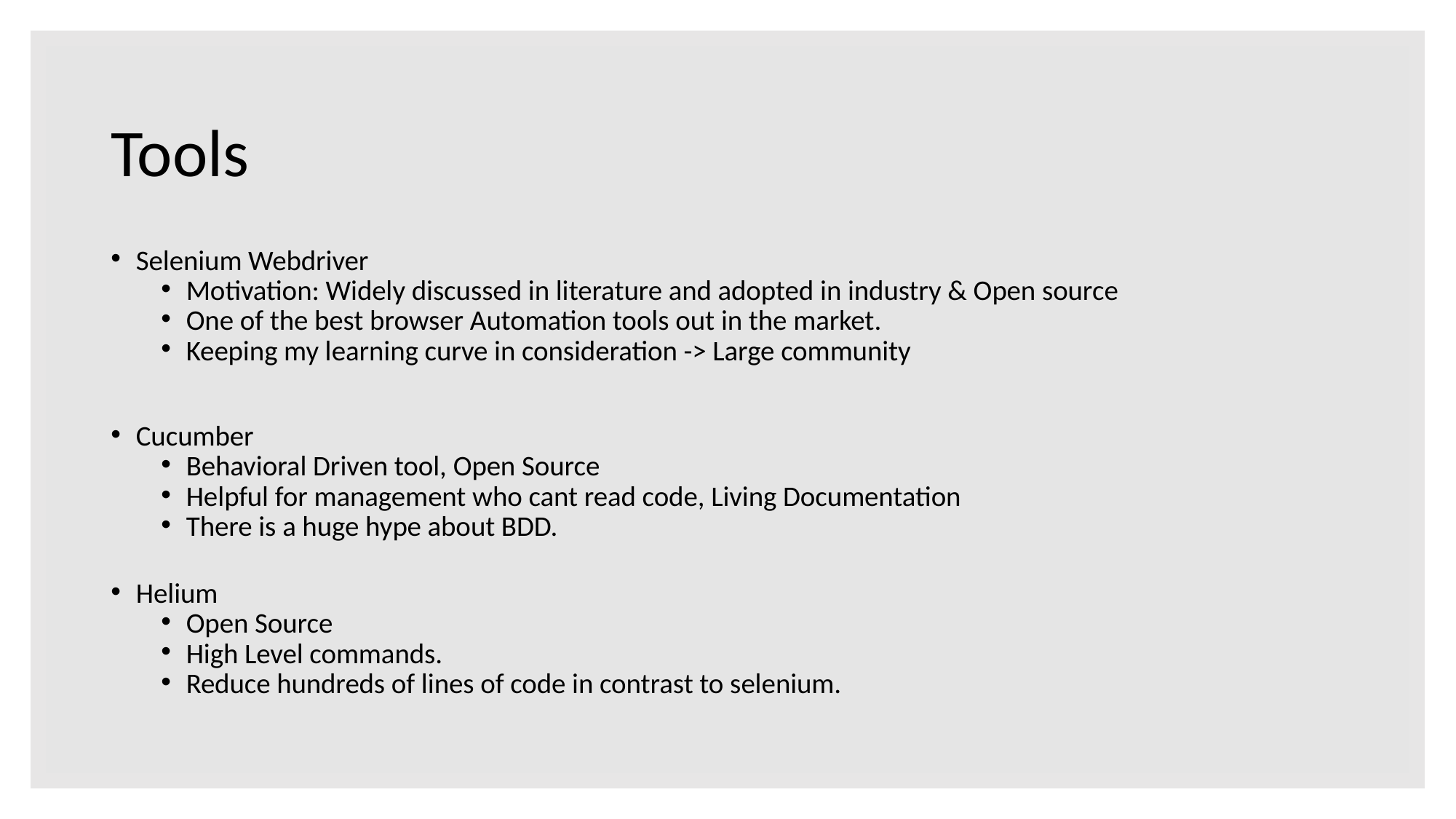

# Tools
Selenium Webdriver
Motivation: Widely discussed in literature and adopted in industry & Open source
One of the best browser Automation tools out in the market.
Keeping my learning curve in consideration -> Large community

Cucumber
Behavioral Driven tool, Open Source
Helpful for management who cant read code, Living Documentation
There is a huge hype about BDD.

Helium
Open Source
High Level commands.
Reduce hundreds of lines of code in contrast to selenium.